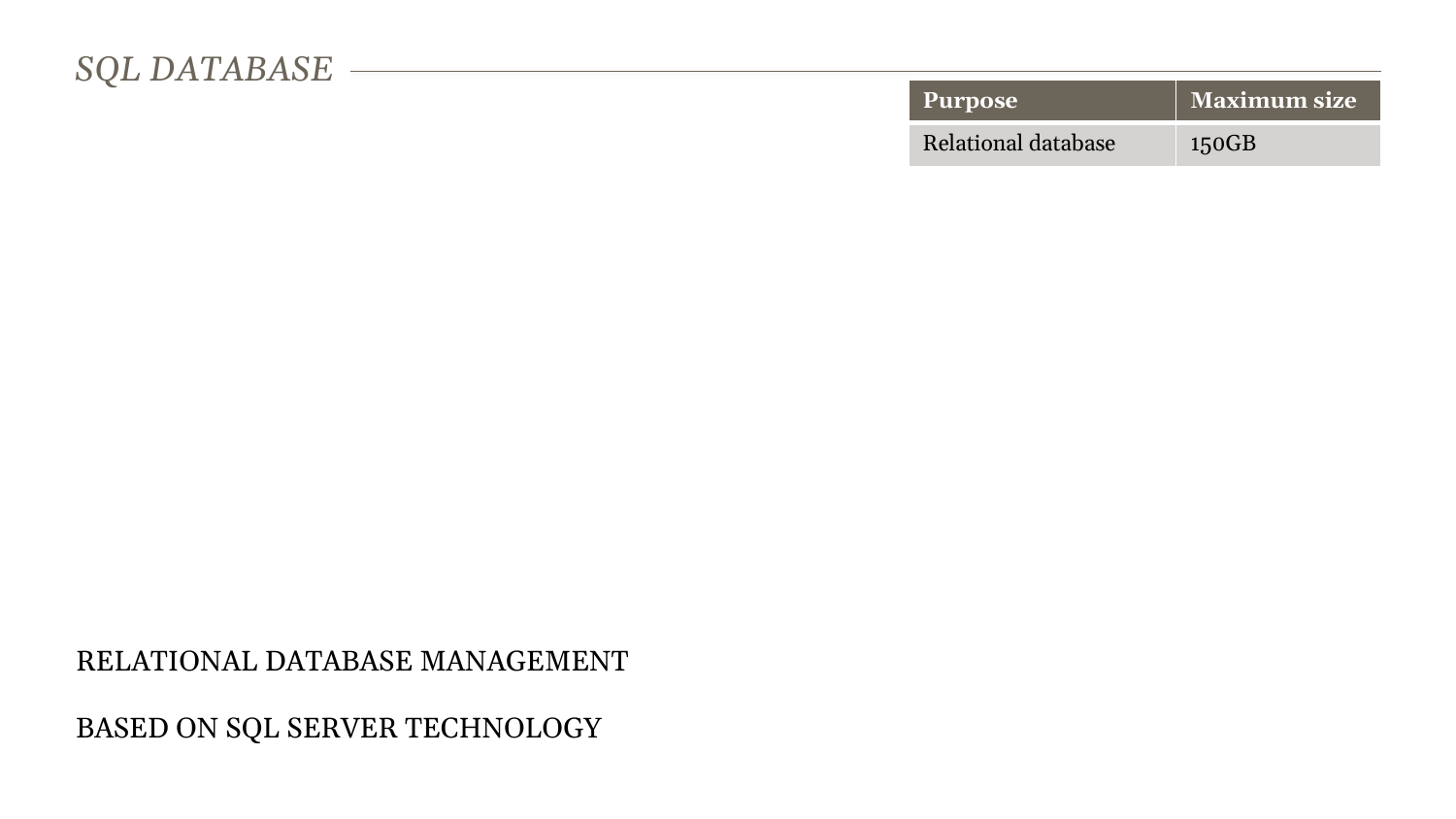

# SQL Database
| Purpose | Maximum size |
| --- | --- |
| Relational database | 150GB |
Relational Database management
Based on sQL server technology